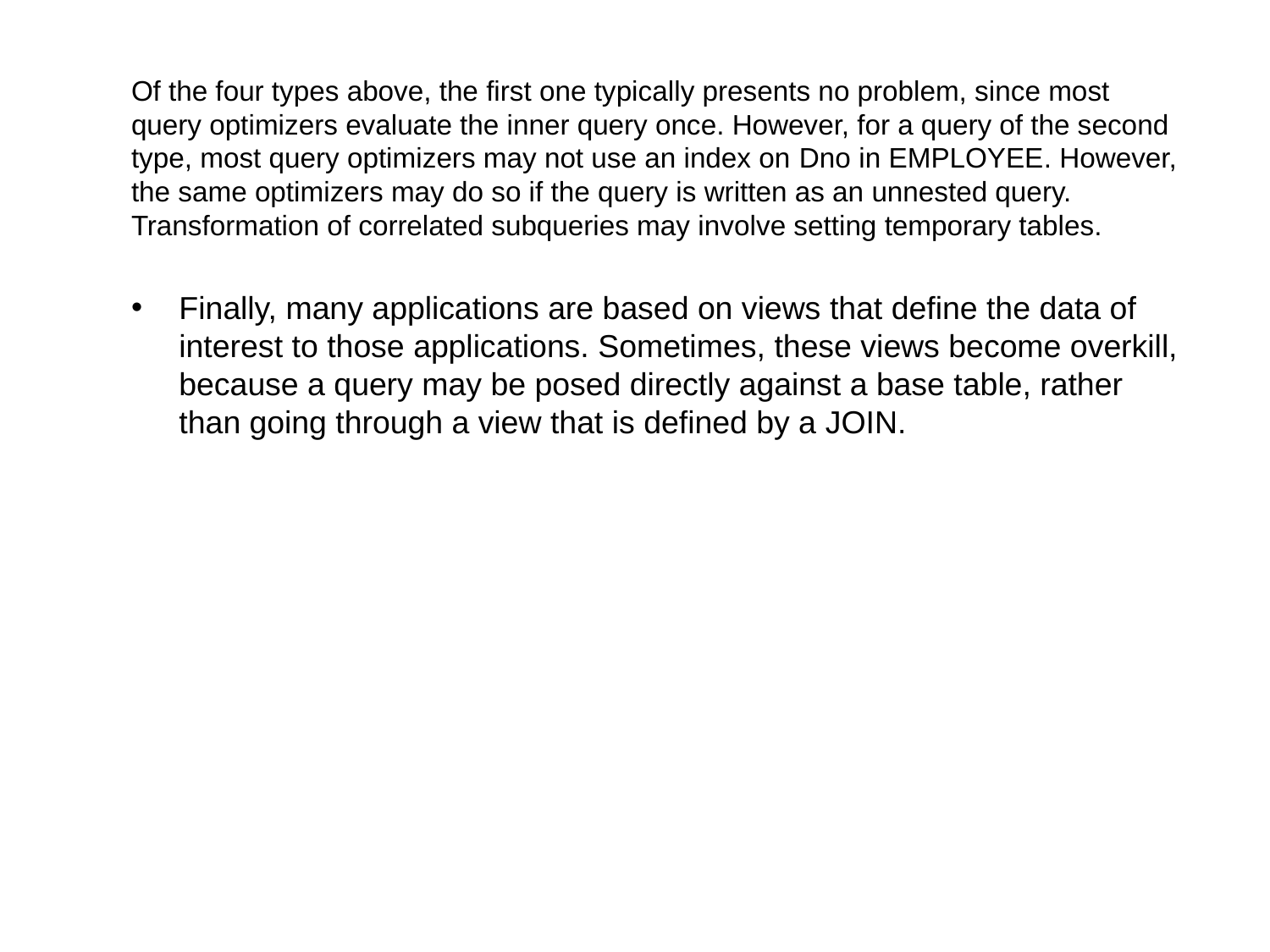

Of the four types above, the first one typically presents no problem, since most query optimizers evaluate the inner query once. However, for a query of the second type, most query optimizers may not use an index on Dno in EMPLOYEE. However, the same optimizers may do so if the query is written as an unnested query. Transformation of correlated subqueries may involve setting temporary tables.

Finally, many applications are based on views that define the data of interest to those applications. Sometimes, these views become overkill, because a query may be posed directly against a base table, rather than going through a view that is defined by a JOIN.